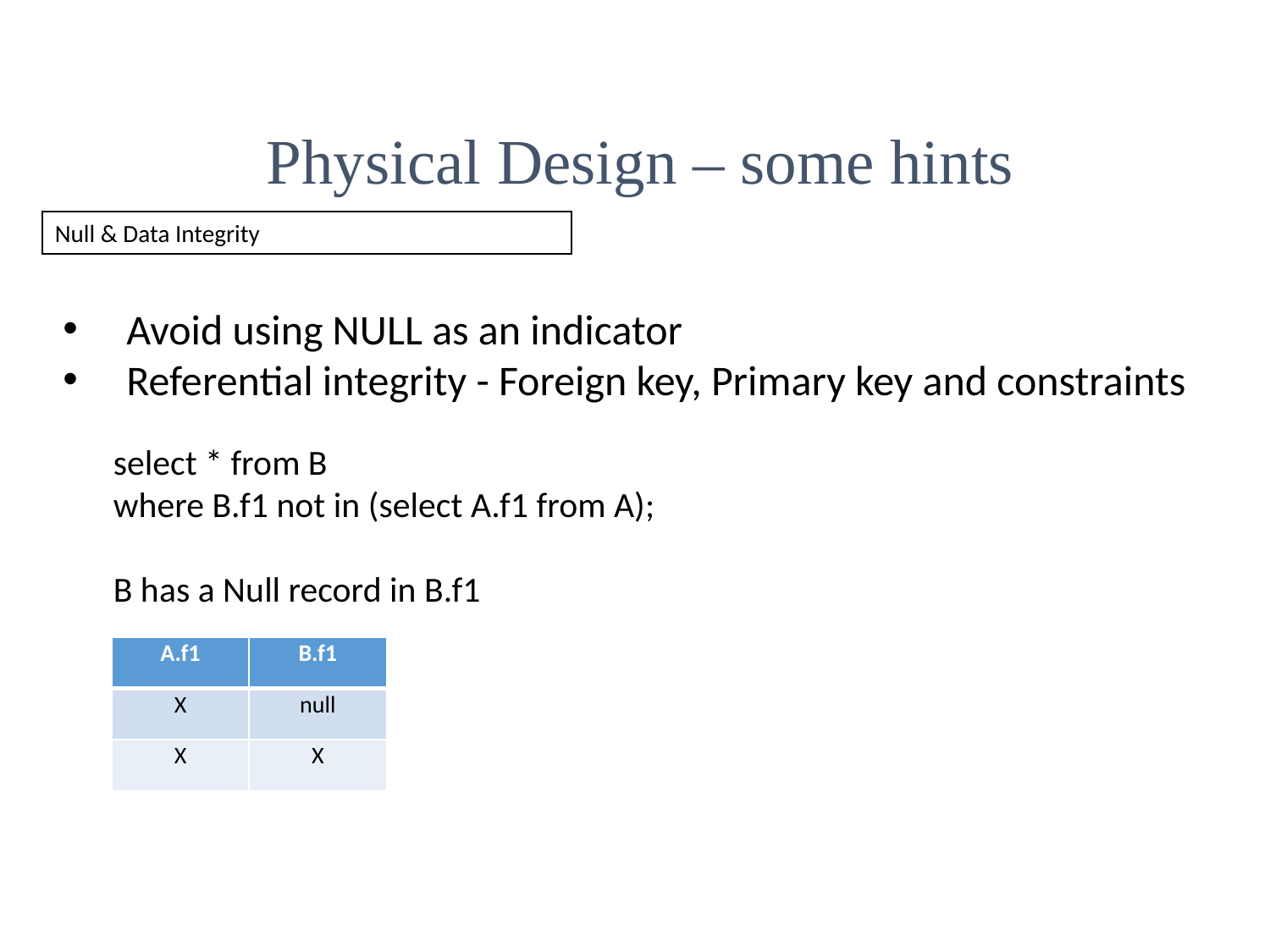

Physical Design – some hints
Null & Data Integrity
Avoid using NULL as an indicator
Referential integrity - Foreign key, Primary key and constraints
select * from B
where B.f1 not in (select A.f1 from A);

B has a Null record in B.f1
| A.f1 | B.f1 |
| --- | --- |
| X | null |
| X | X |